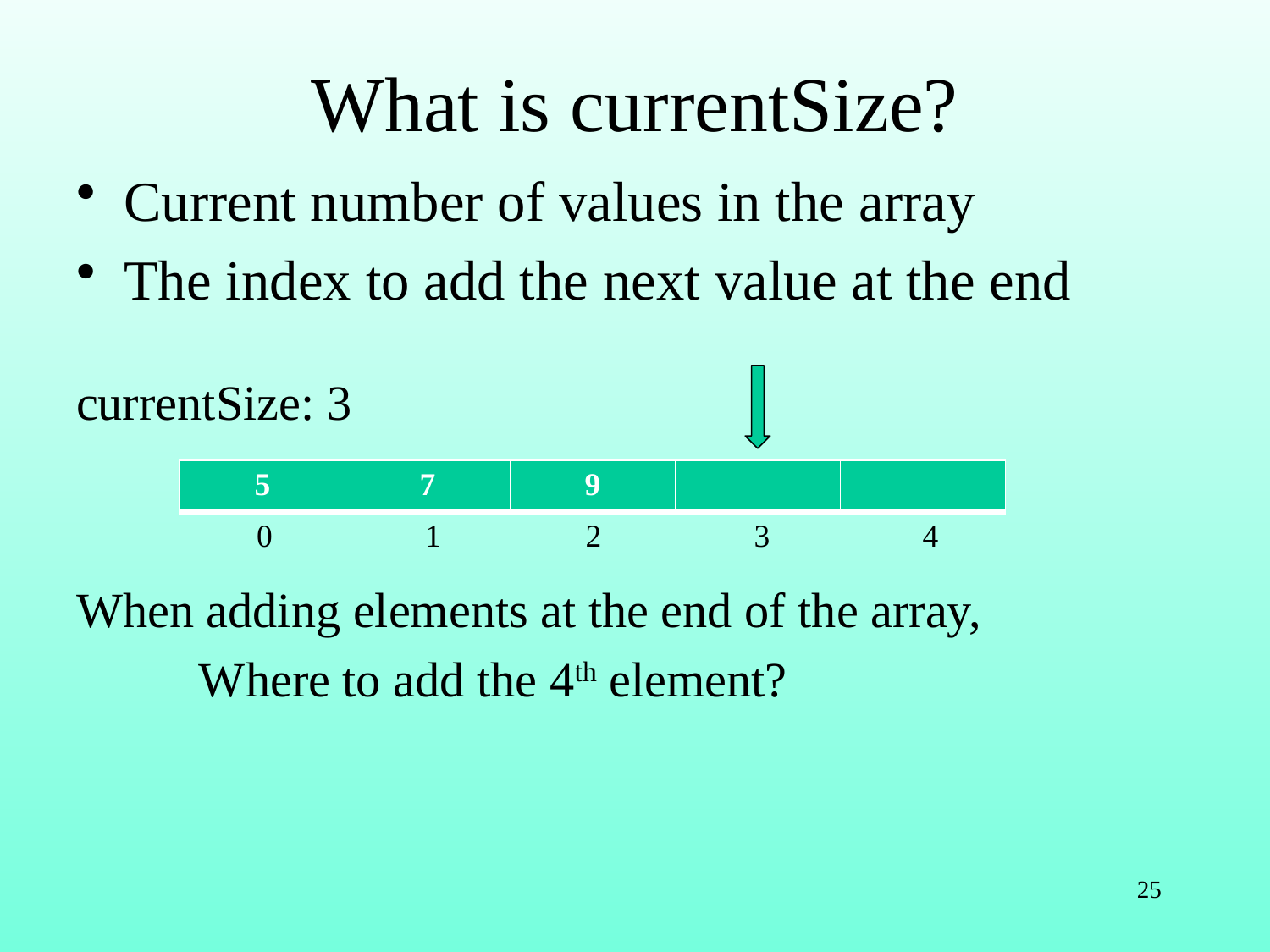

# What is currentSize?
Current number of values in the array
The index to add the next value at the end

currentSize: 3

When adding elements at the end of the array,
          Where to add the 4th element?

| 5 | 7 | 9 |  |  |
| --- | --- | --- | --- | --- |
        0                   1                  2                   3                   4
25